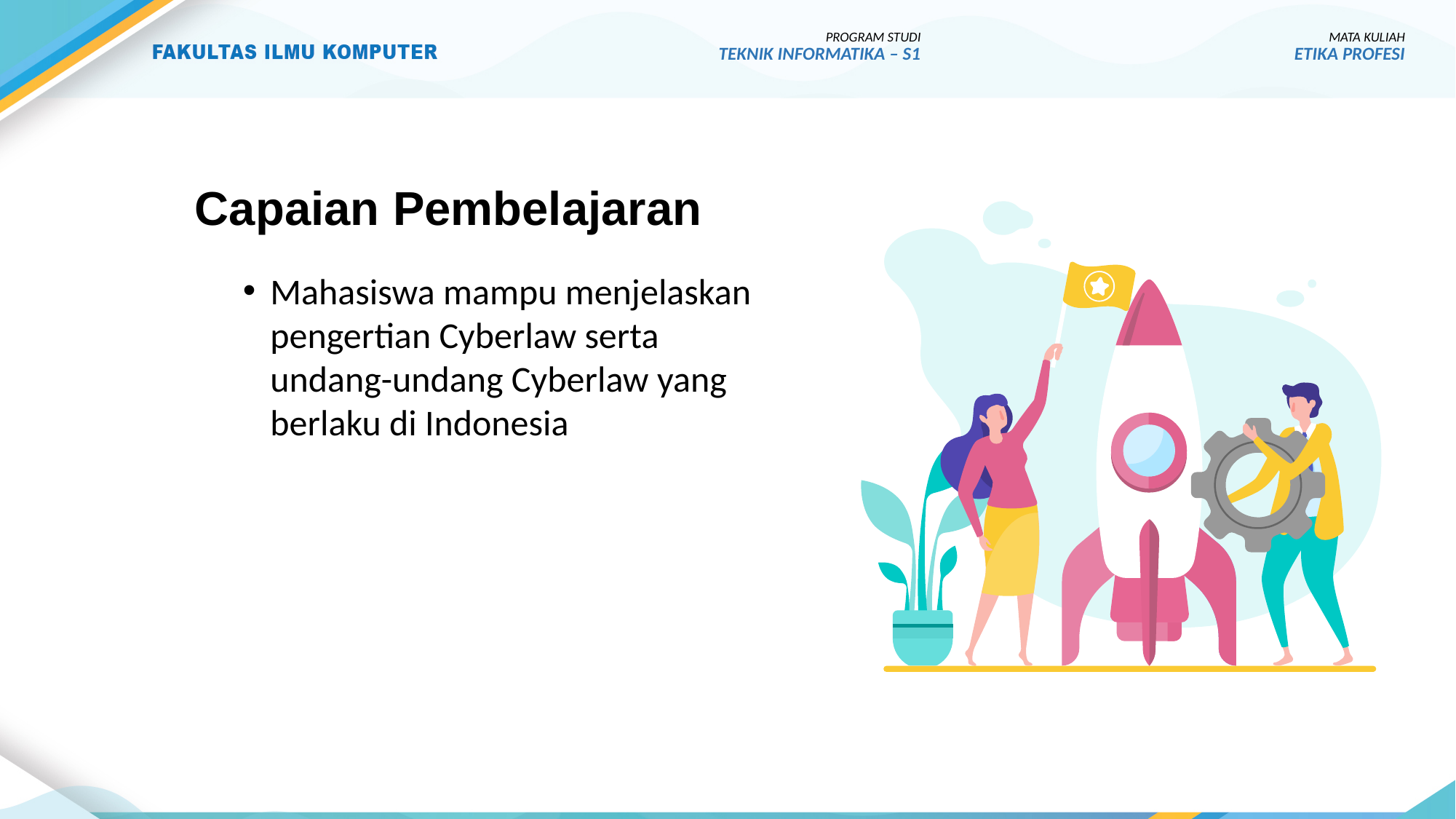

PROGRAM STUDI
TEKNIK INFORMATIKA – S1
MATA KULIAH
ETIKA PROFESI
# Capaian Pembelajaran

Mahasiswa mampu menjelaskan pengertian Cyberlaw serta undang-undang Cyberlaw yang berlaku di Indonesia